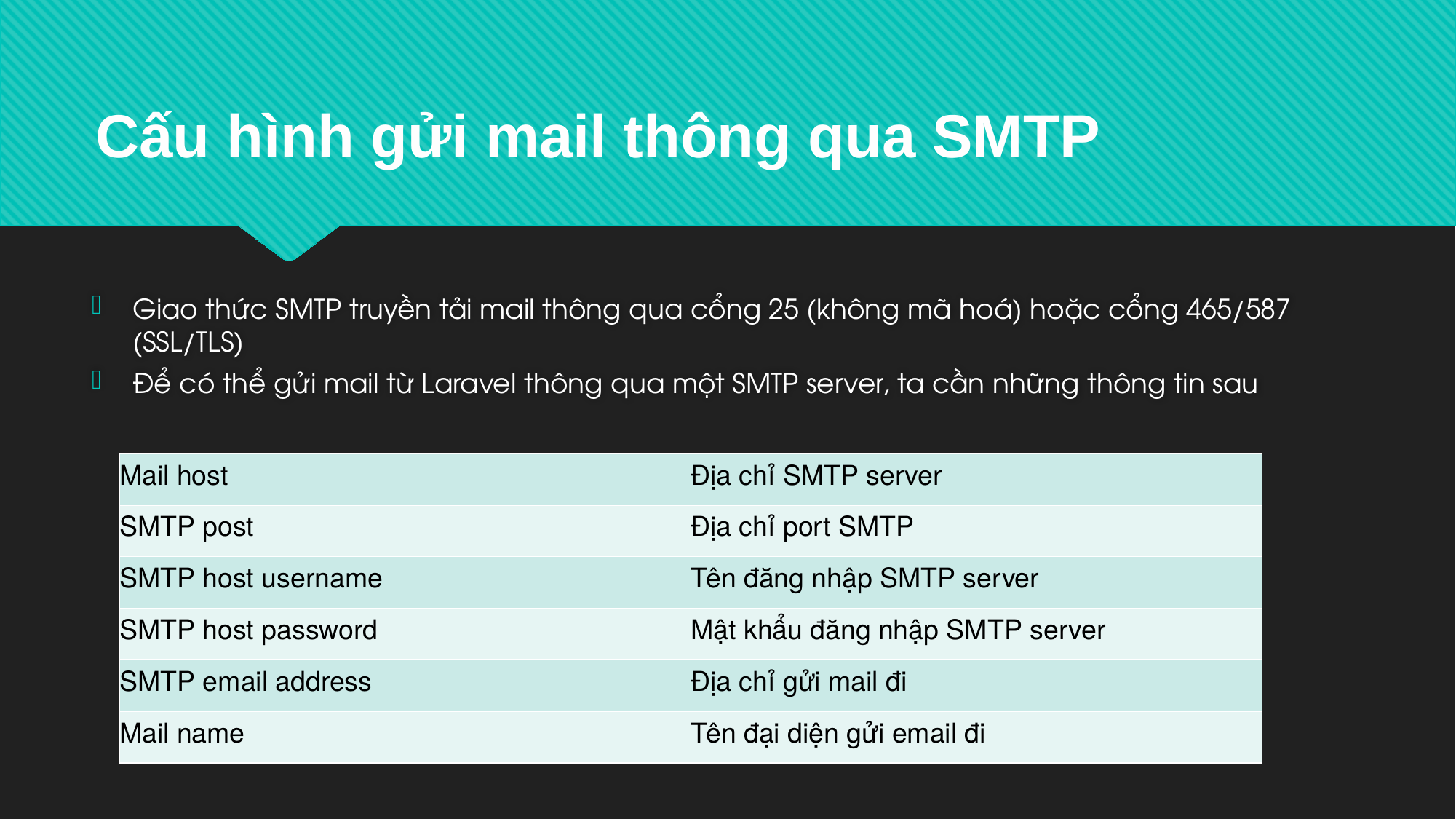

Cấu hình gửi mail thông qua SMTP
Giao thức SMTP truyền tải mail thông qua cổng 25 (không mã hoá) hoặc cổng 465/587 (SSL/TLS)
Để có thể gửi mail từ Laravel thông qua một SMTP server, ta cần những thông tin sau
| Mail host | Địa chỉ SMTP server |
| --- | --- |
| SMTP post | Địa chỉ port SMTP |
| SMTP host username | Tên đăng nhập SMTP server |
| SMTP host password | Mật khẩu đăng nhập SMTP server |
| SMTP email address | Địa chỉ gửi mail đi |
| Mail name | Tên đại diện gửi email đi |